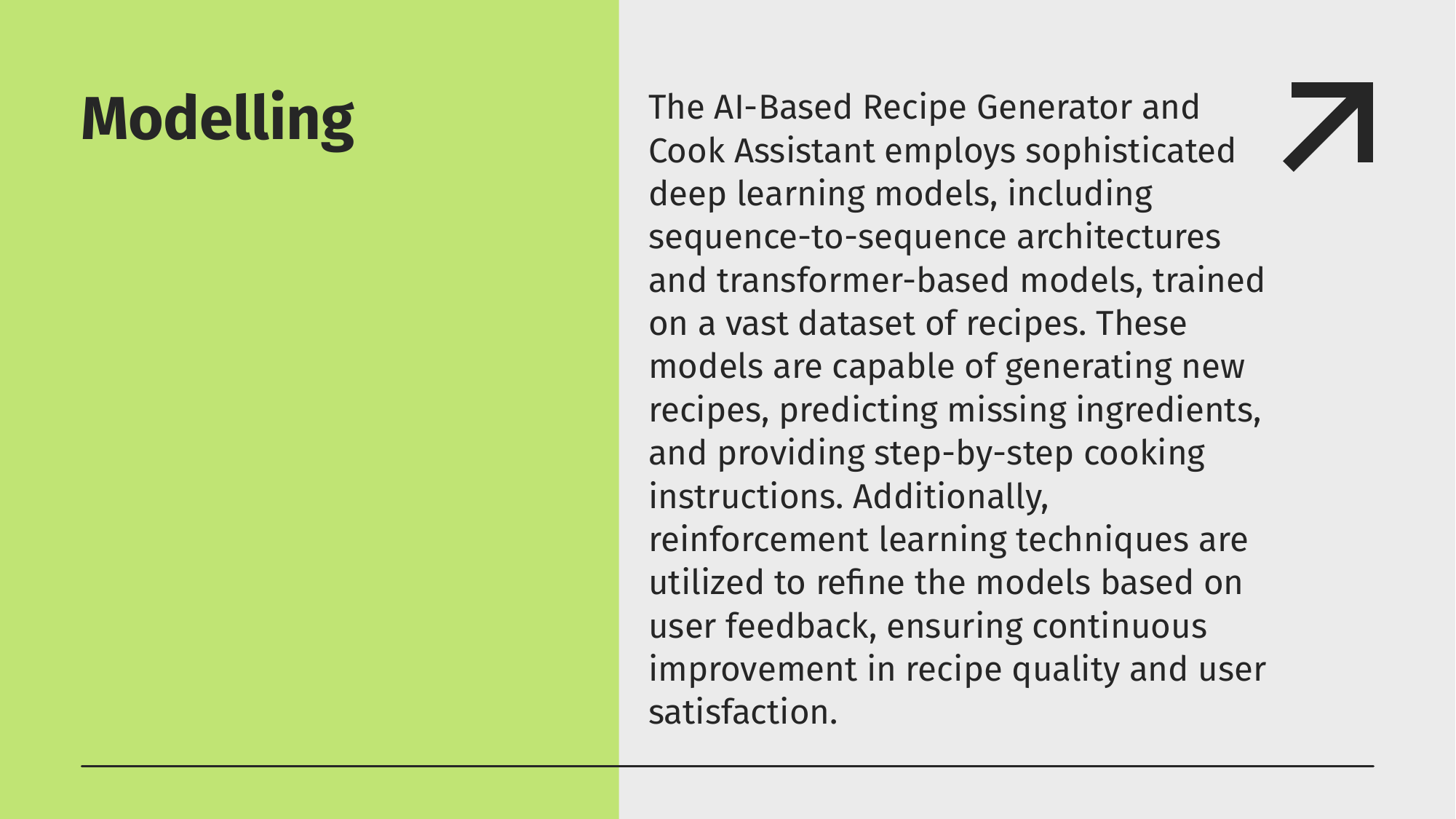

# Modelling
The AI-Based Recipe Generator and Cook Assistant employs sophisticated deep learning models, including sequence-to-sequence architectures and transformer-based models, trained on a vast dataset of recipes. These models are capable of generating new recipes, predicting missing ingredients, and providing step-by-step cooking instructions. Additionally, reinforcement learning techniques are utilized to refine the models based on user feedback, ensuring continuous improvement in recipe quality and user satisfaction.